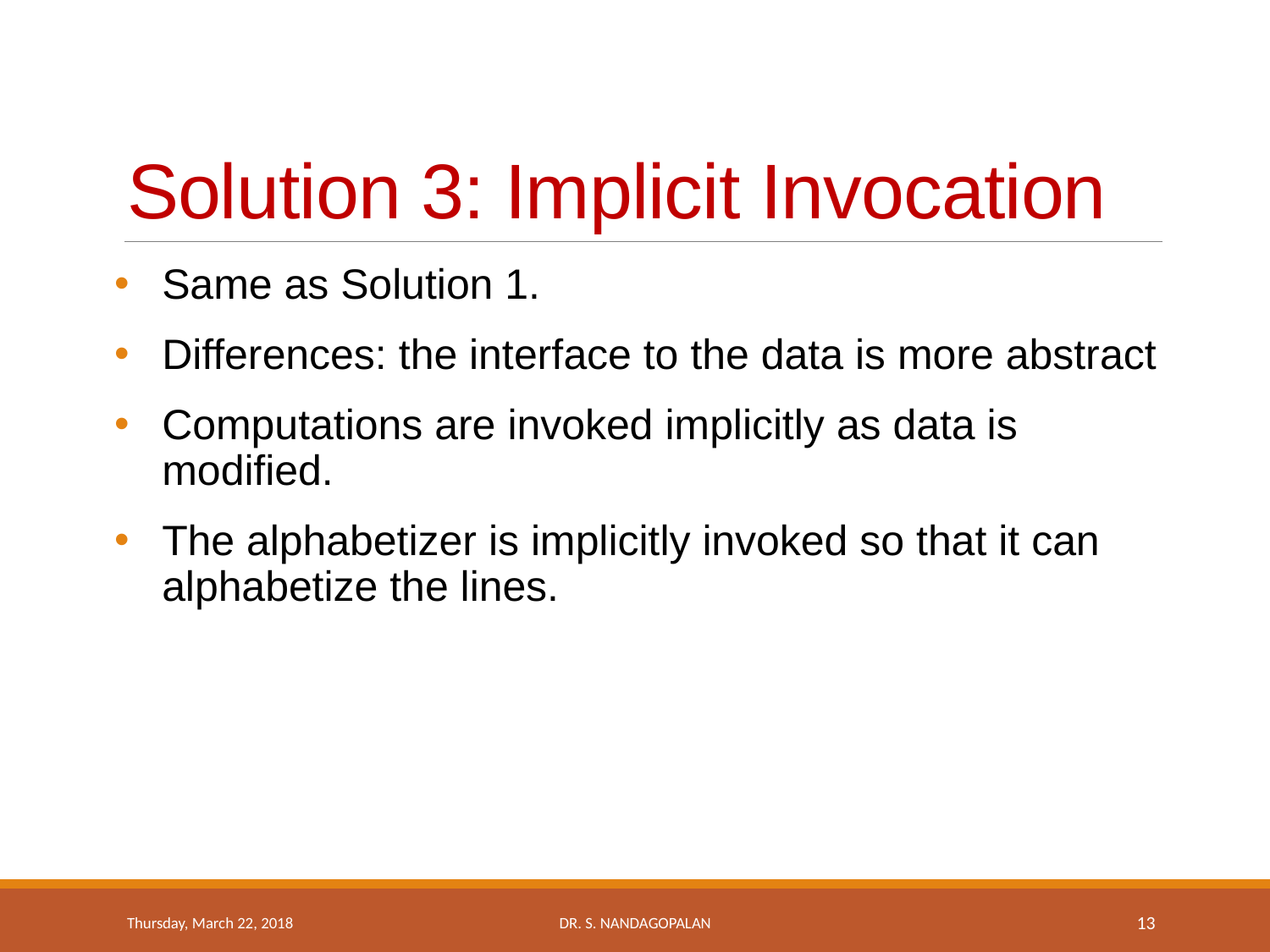

# Solution 3: Implicit Invocation
Same as Solution 1.
Differences: the interface to the data is more abstract
Computations are invoked implicitly as data is modified.
The alphabetizer is implicitly invoked so that it can alphabetize the lines.
Thursday, March 22, 2018
Dr. S. Nandagopalan
13